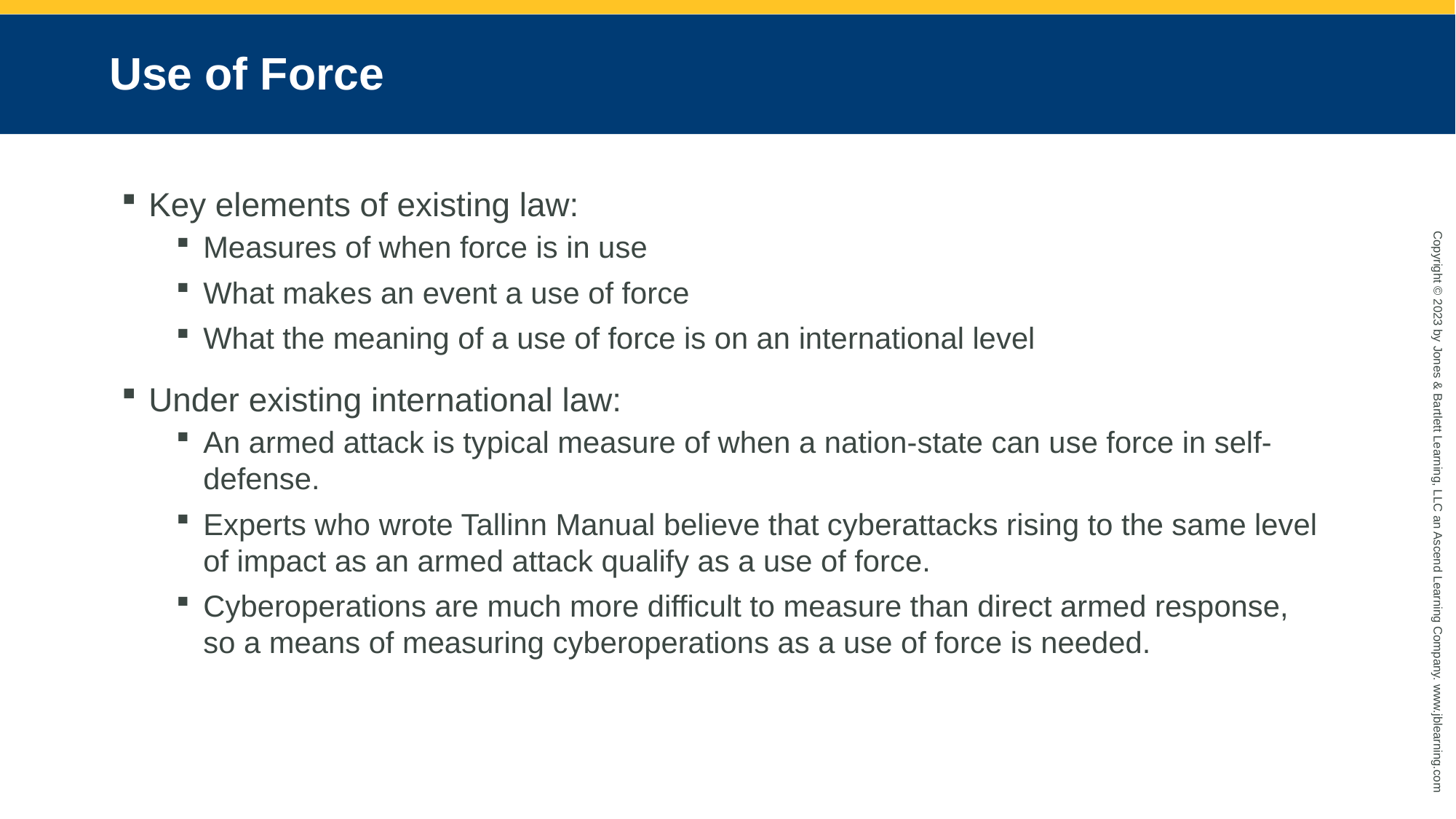

# Use of Force
Key elements of existing law:
Measures of when force is in use
What makes an event a use of force
What the meaning of a use of force is on an international level
Under existing international law:
An armed attack is typical measure of when a nation-state can use force in self-defense.
Experts who wrote Tallinn Manual believe that cyberattacks rising to the same level of impact as an armed attack qualify as a use of force.
Cyberoperations are much more difficult to measure than direct armed response, so a means of measuring cyberoperations as a use of force is needed.